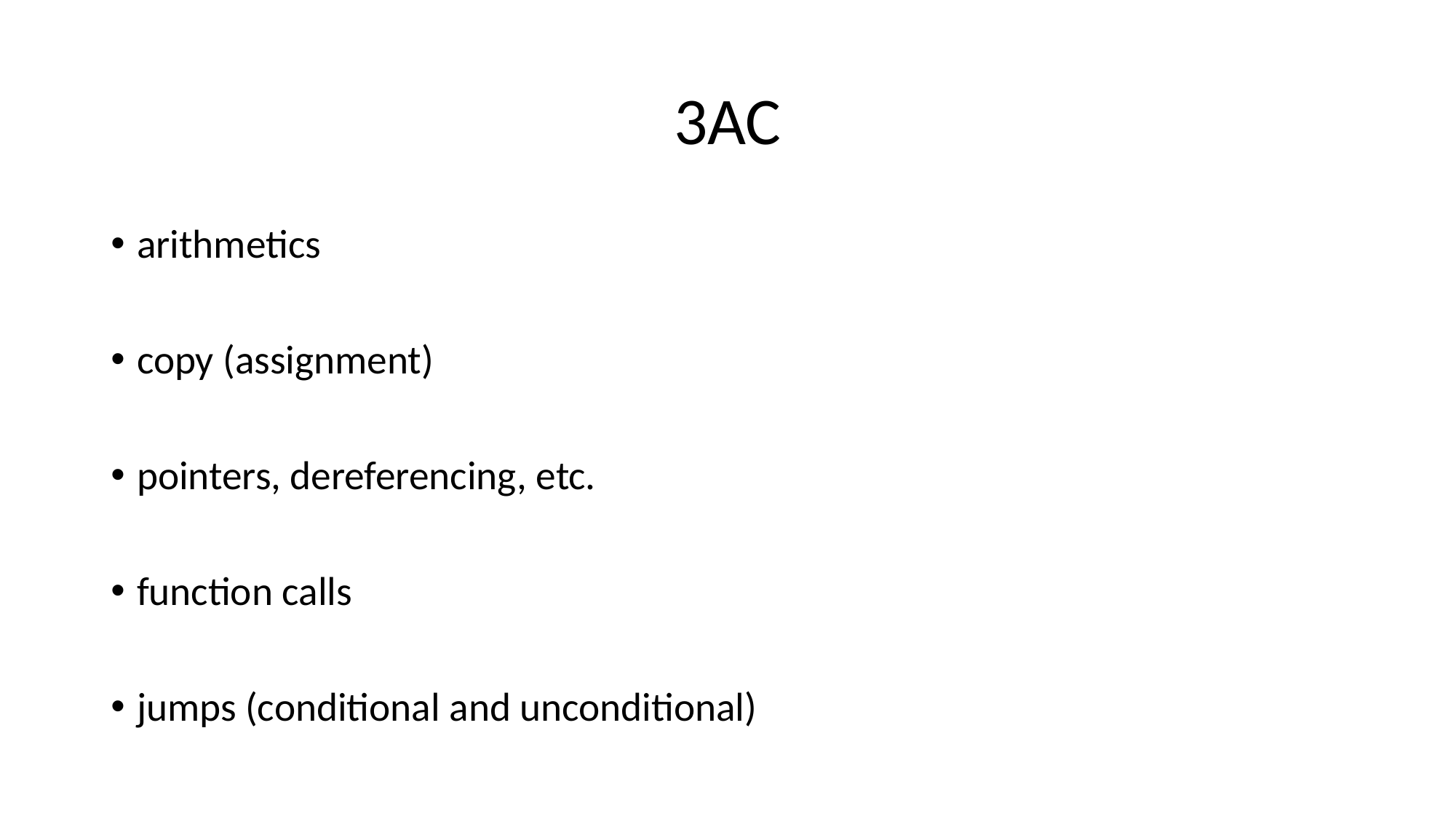

# 3AC
arithmetics

copy (assignment)

pointers, dereferencing, etc.

function calls

jumps (conditional and unconditional)